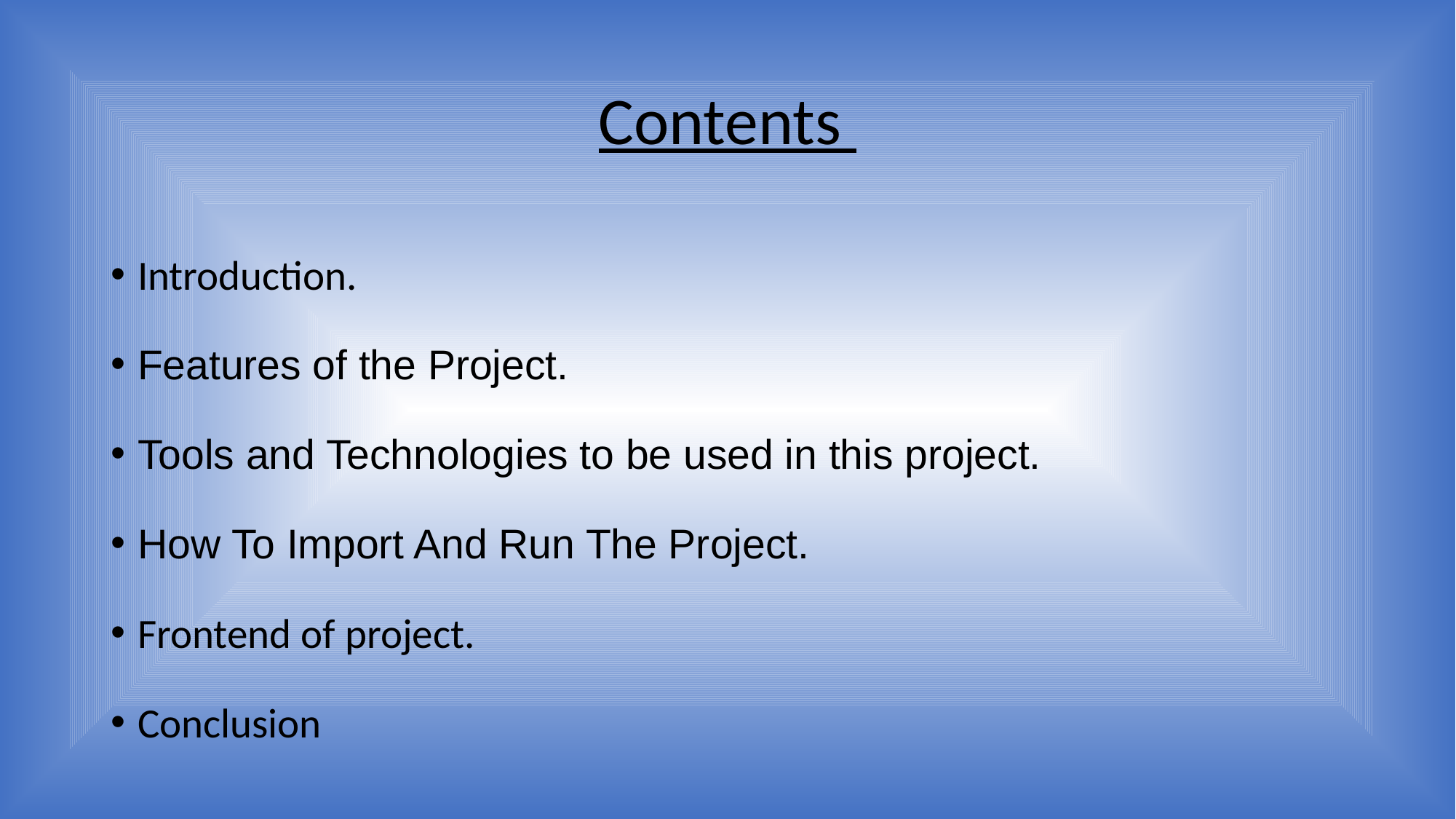

# Contents
Introduction.
Features of the Project.
Tools and Technologies to be used in this project.
How To Import And Run The Project.
Frontend of project.
Conclusion